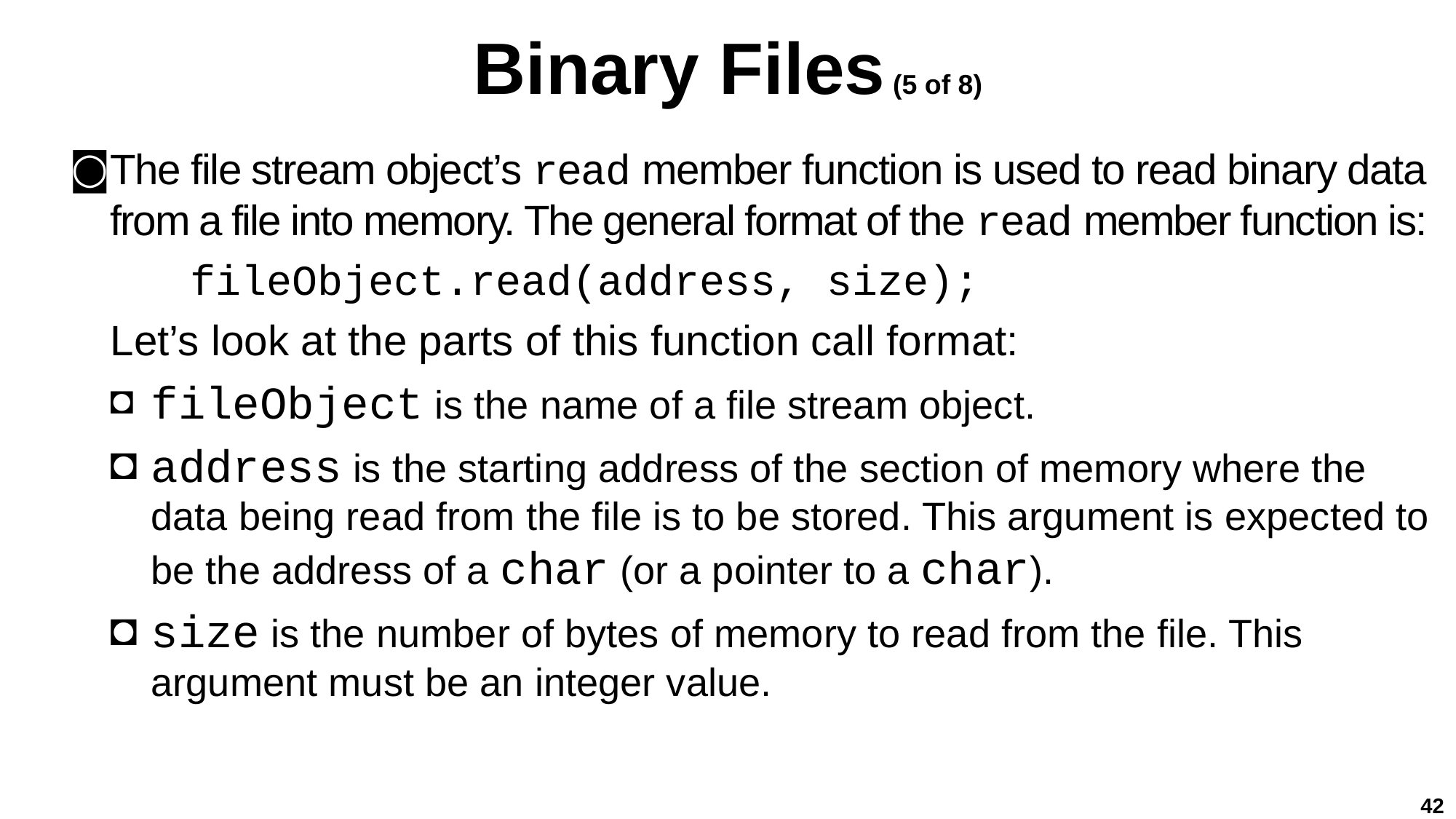

# Binary Files (5 of 8)
The file stream object’s read member function is used to read binary data from a file into memory. The general format of the read member function is:
 fileObject.read(address, size);
Let’s look at the parts of this function call format:
﻿fileObject is the name of a file stream object.
address is the starting address of the section of memory where the data being read from the file is to be stored. This argument is expected to be the address of a char (or a pointer to a char).
size is the number of bytes of memory to read from the file. This argument must be an integer value.
42